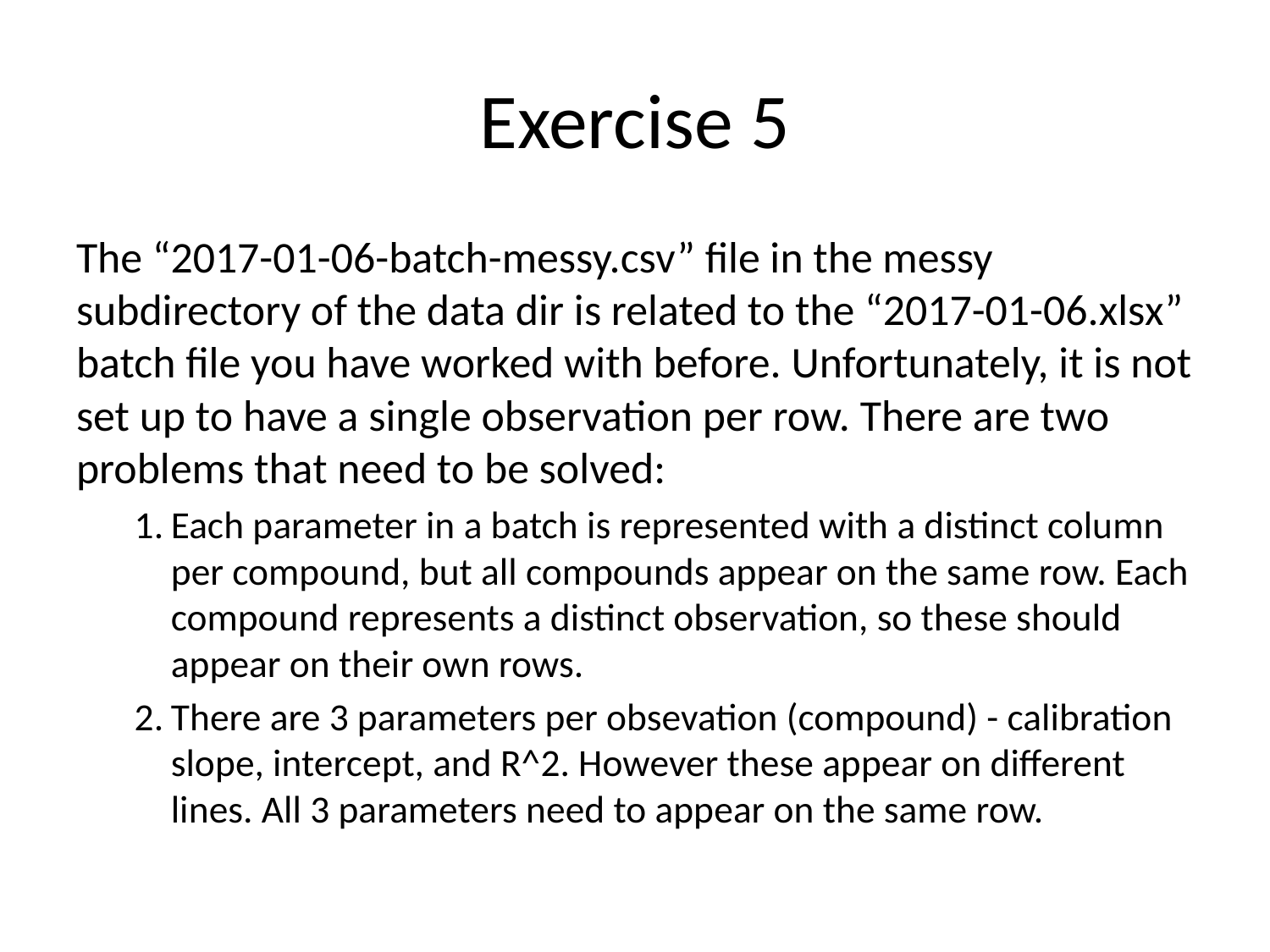

# Exercise 5
The “2017-01-06-batch-messy.csv” file in the messy subdirectory of the data dir is related to the “2017-01-06.xlsx” batch file you have worked with before. Unfortunately, it is not set up to have a single observation per row. There are two problems that need to be solved:
Each parameter in a batch is represented with a distinct column per compound, but all compounds appear on the same row. Each compound represents a distinct observation, so these should appear on their own rows.
There are 3 parameters per obsevation (compound) - calibration slope, intercept, and R^2. However these appear on different lines. All 3 parameters need to appear on the same row.